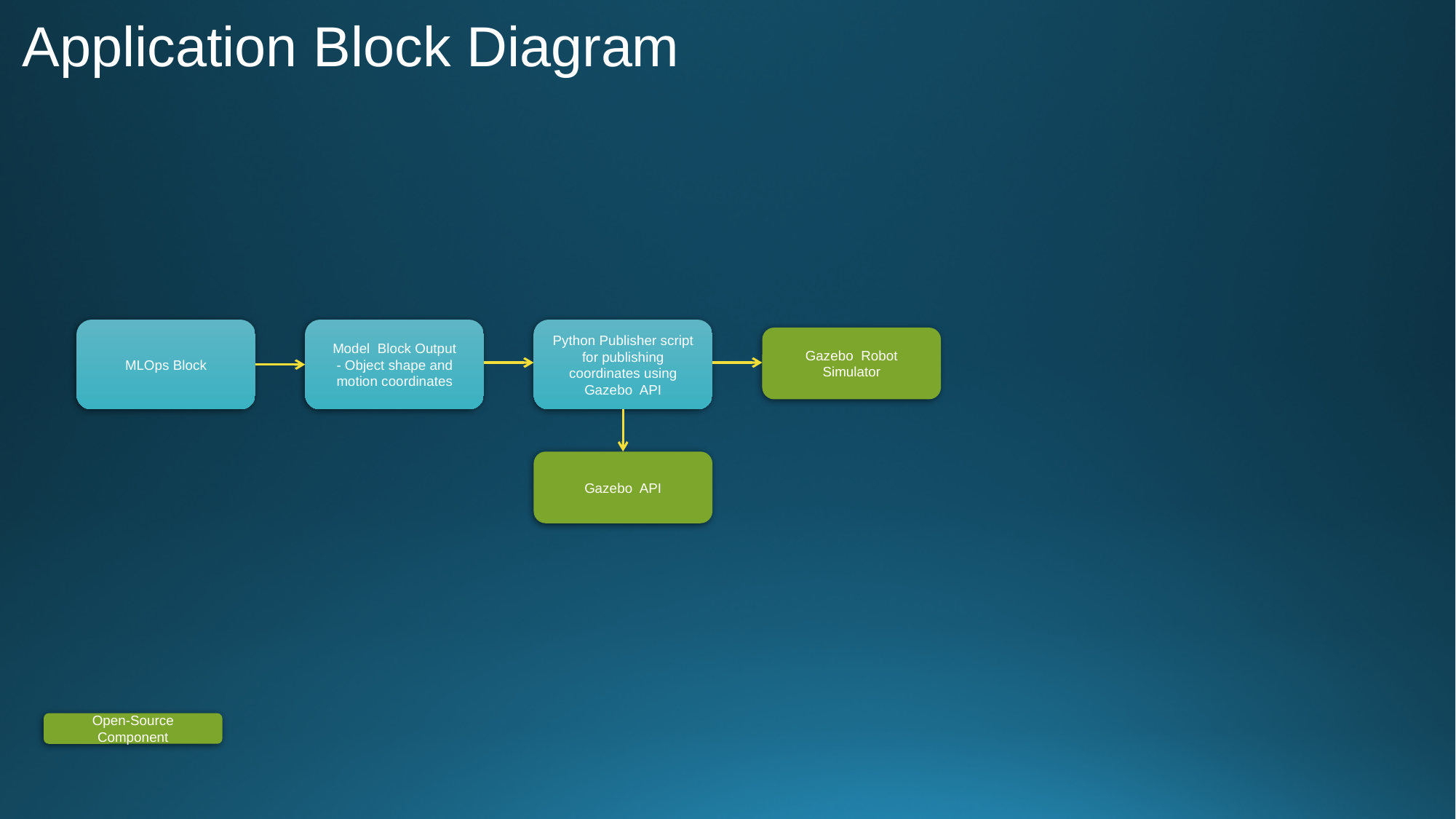

# Application Block Diagram
MLOps Block
Python Publisher script for publishing coordinates using Gazebo  API
Model  Block Output
- Object shape and motion coordinates
Gazebo  Robot Simulator
Gazebo  API
Open-Source Component